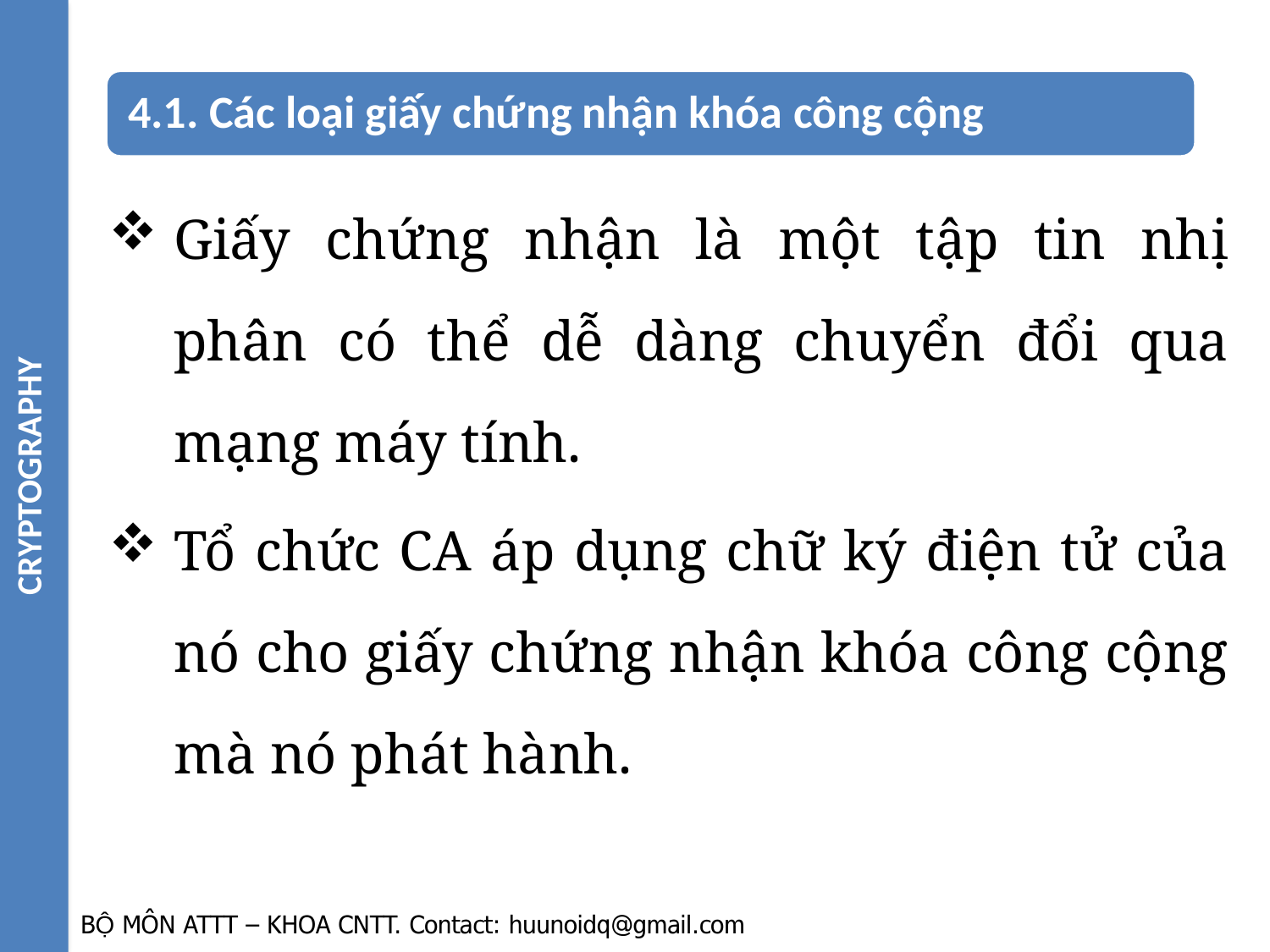

CRYPTOGRAPHY
4.1. Các loại giấy chứng nhận khóa công cộng
Giấy chứng nhận là một tập tin nhị phân có thể dễ dàng chuyển đổi qua mạng máy tính.
Tổ chức CA áp dụng chữ ký điện tử của nó cho giấy chứng nhận khóa công cộng mà nó phát hành.
BỘ MÔN ATTT – KHOA CNTT. Contact: huunoidq@gmail.com